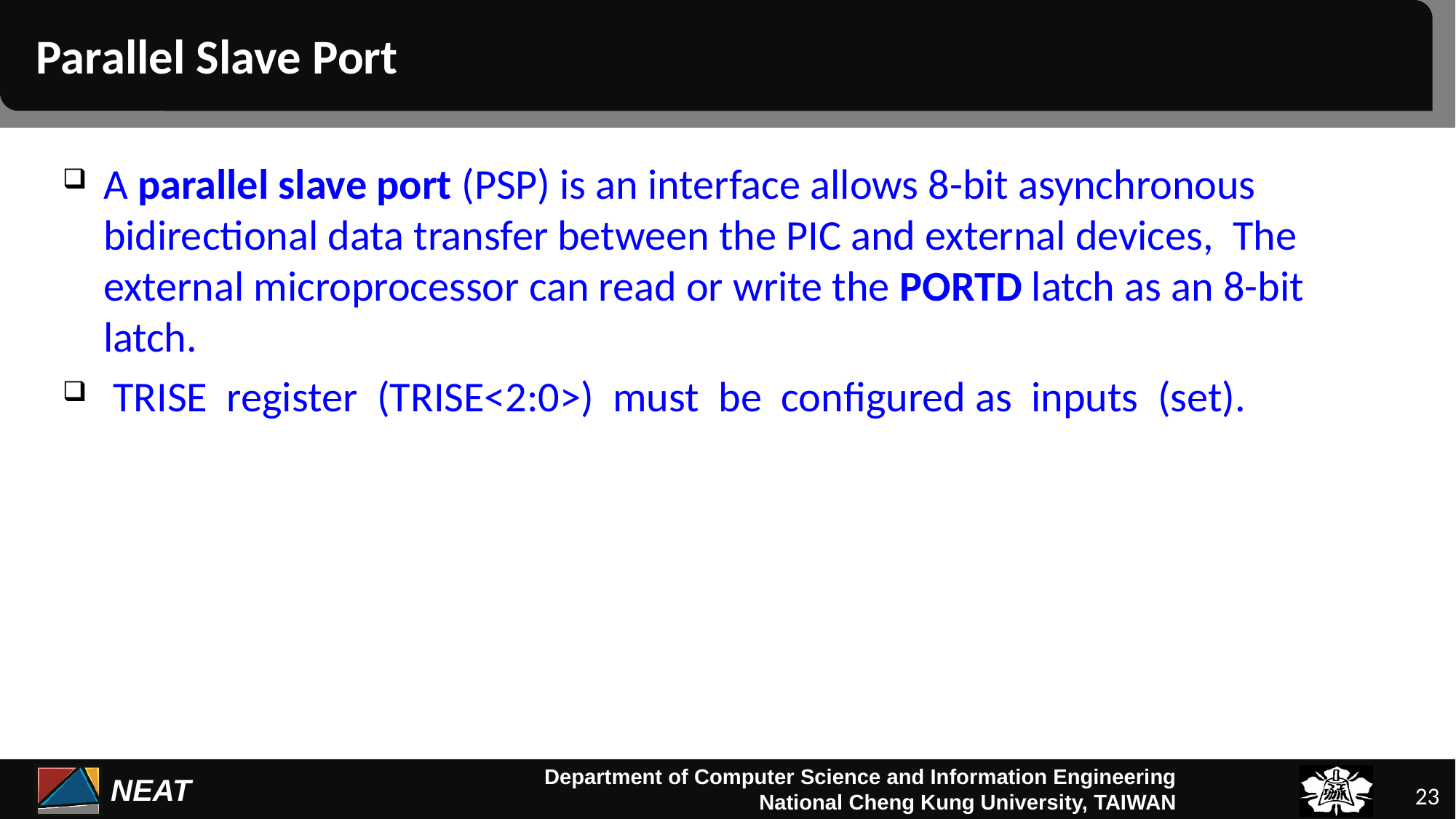

# Parallel Slave Port
A parallel slave port (PSP) is an interface allows 8-bit asynchronous bidirectional data transfer between the PIC and external devices,  The external microprocessor can read or write the PORTD latch as an 8-bit latch.
 TRISE  register  (TRISE<2:0>)  must  be  configured as  inputs  (set).